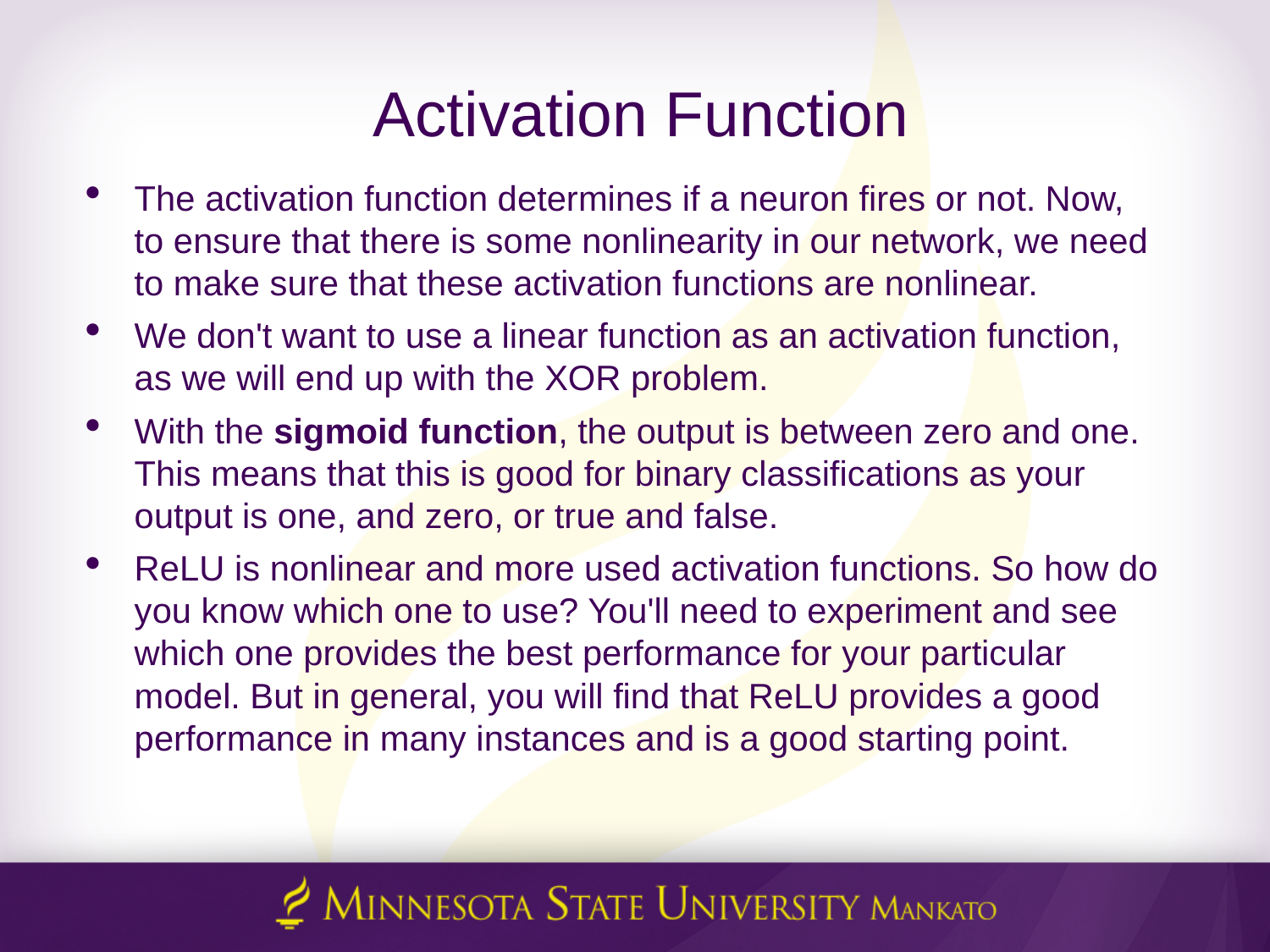

# Activation Function
The activation function determines if a neuron fires or not. Now, to ensure that there is some nonlinearity in our network, we need to make sure that these activation functions are nonlinear.
We don't want to use a linear function as an activation function, as we will end up with the XOR problem.
With the sigmoid function, the output is between zero and one. This means that this is good for binary classifications as your output is one, and zero, or true and false.
ReLU is nonlinear and more used activation functions. So how do you know which one to use? You'll need to experiment and see which one provides the best performance for your particular model. But in general, you will find that ReLU provides a good performance in many instances and is a good starting point.